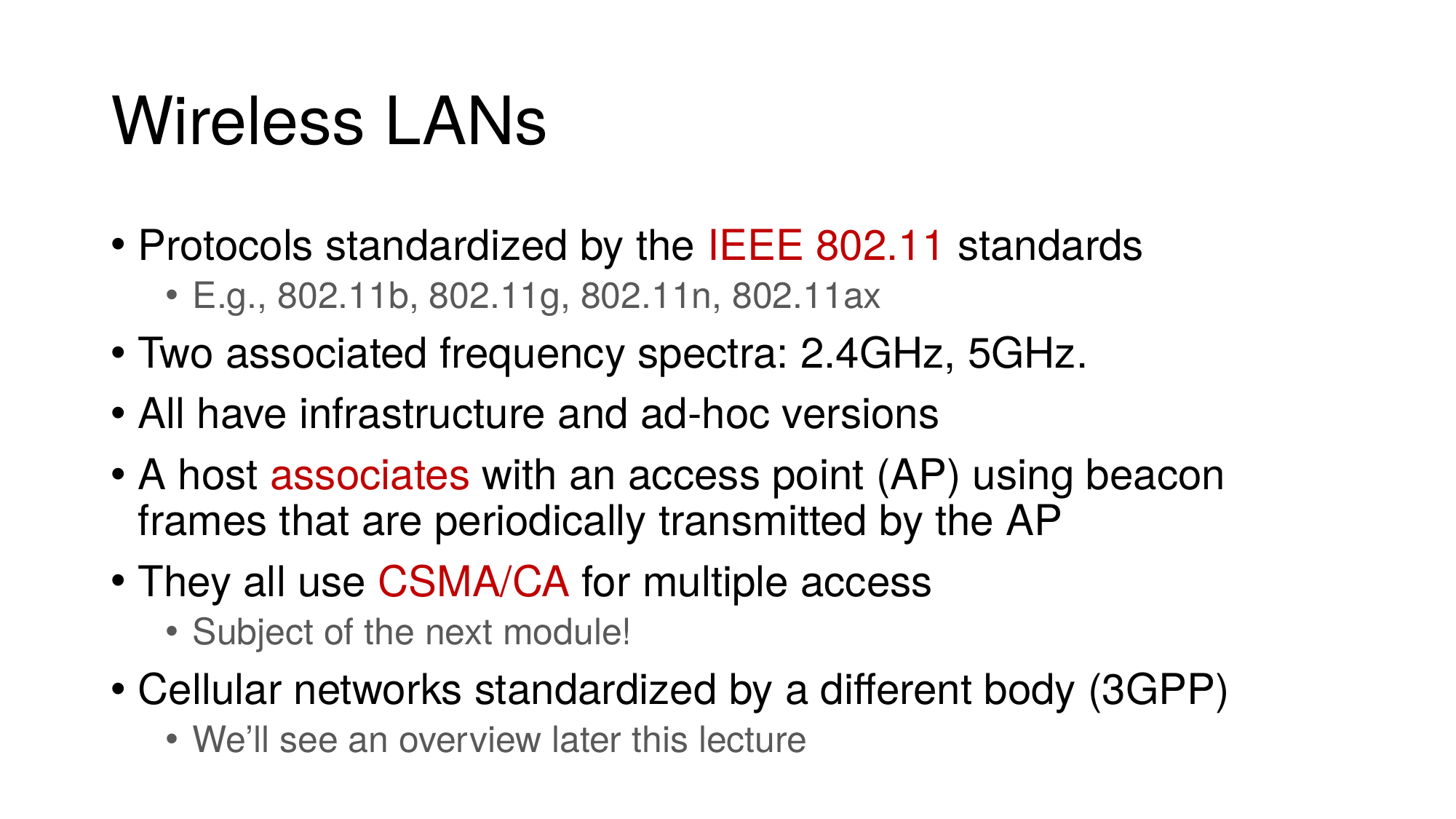

# Wireless LANs
Protocols standardized by the IEEE 802.11 standards
E.g., 802.11b, 802.11g, 802.11n, 802.11ax
Two associated frequency spectra: 2.4GHz, 5GHz.
All have infrastructure and ad-hoc versions
A host associates with an access point (AP) using beacon frames that are periodically transmitted by the AP
They all use CSMA/CA for multiple access
Subject of the next module!
Cellular networks standardized by a different body (3GPP)
We’ll see an overview later this lecture